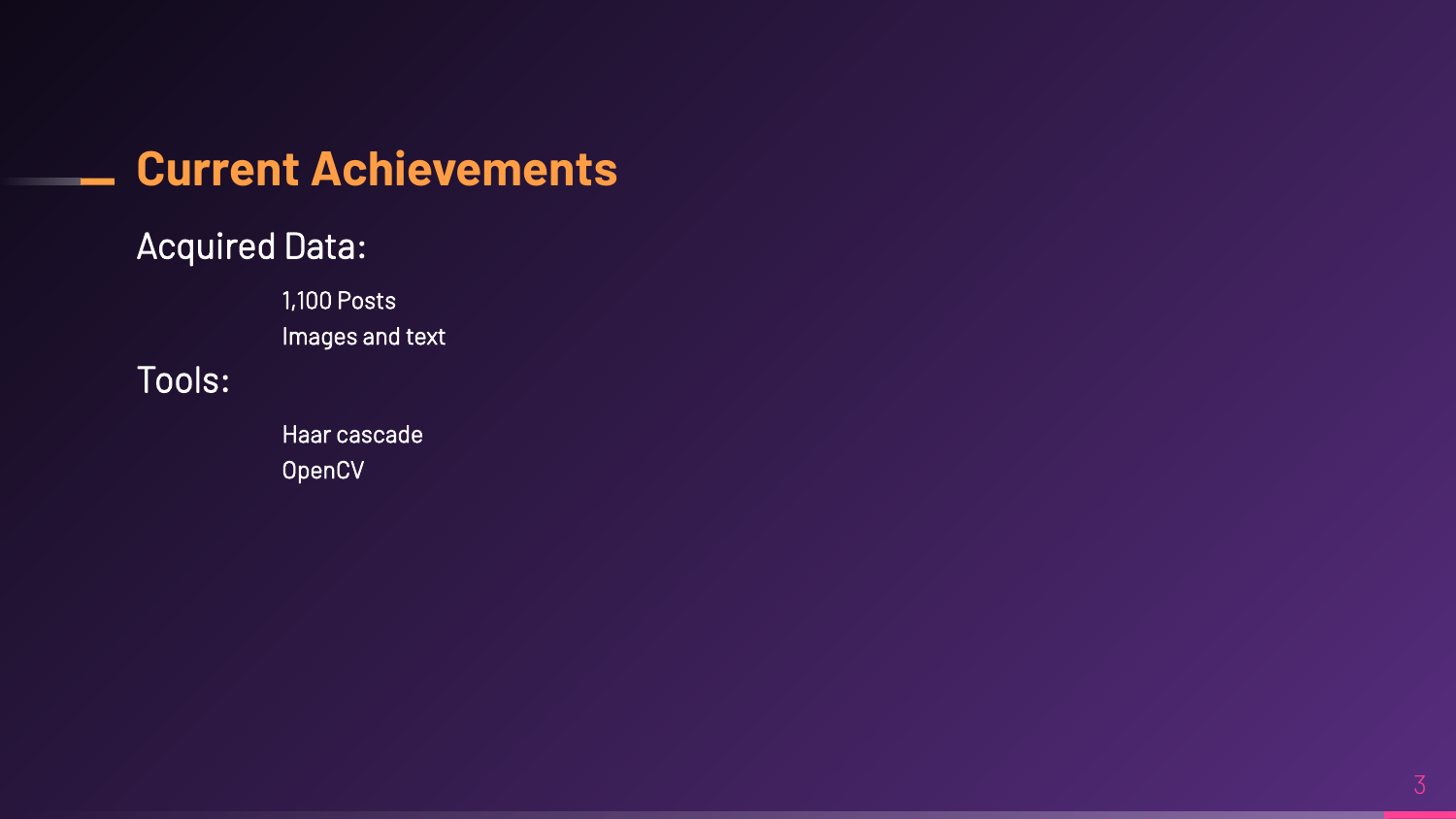

# Current Achievements
Acquired Data:
	1,100 Posts
	Images and text
Tools:
	Haar cascade
	OpenCV

3